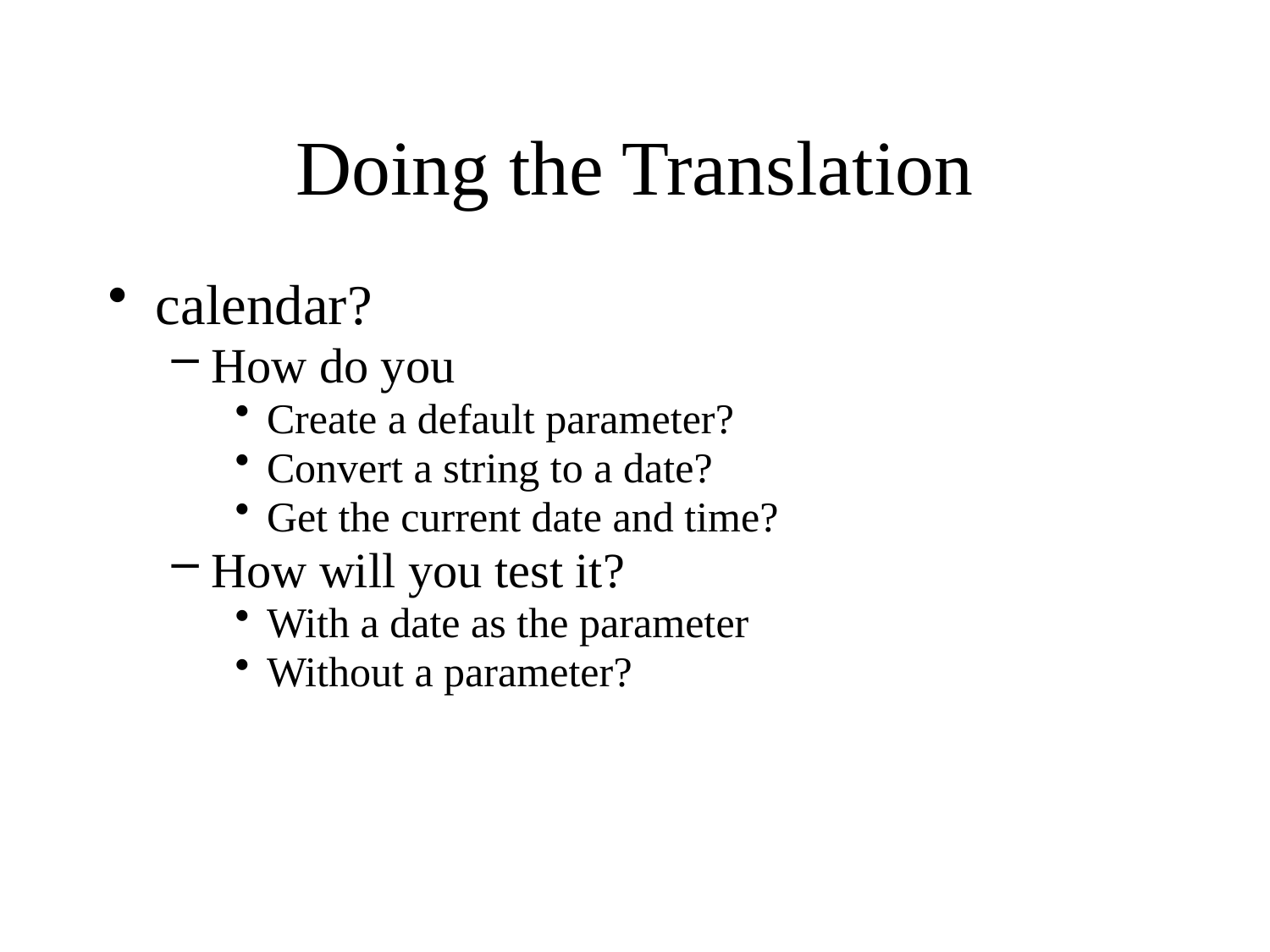

# Doing the Translation
calendar?
How do you
Create a default parameter?
Convert a string to a date?
Get the current date and time?
How will you test it?
With a date as the parameter
Without a parameter?